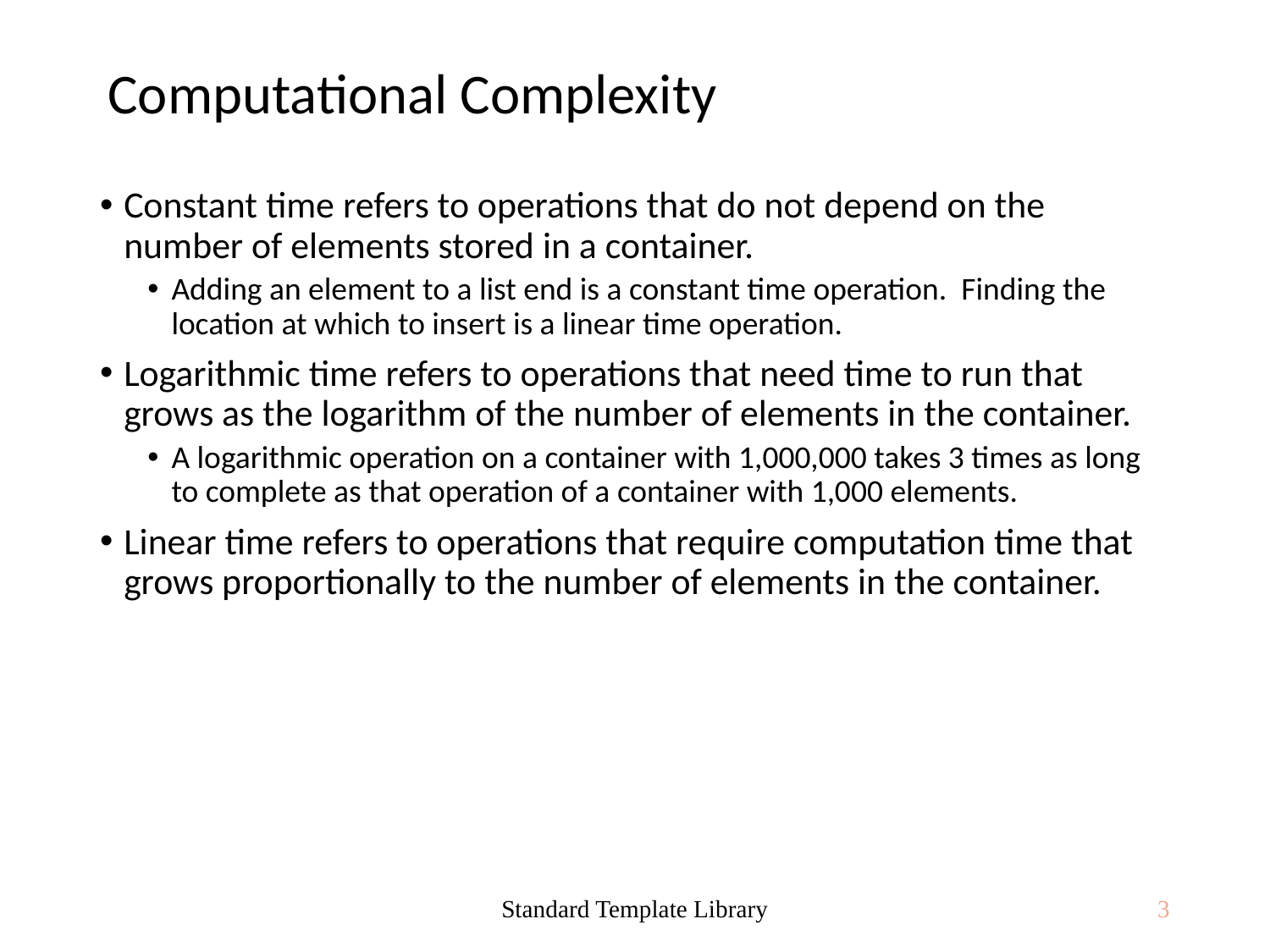

# Computational Complexity
Constant time refers to operations that do not depend on the number of elements stored in a container.
Adding an element to a list end is a constant time operation.  Finding the location at which to insert is a linear time operation.
Logarithmic time refers to operations that need time to run that grows as the logarithm of the number of elements in the container.
A logarithmic operation on a container with 1,000,000 takes 3 times as long to complete as that operation of a container with 1,000 elements.
Linear time refers to operations that require computation time that grows proportionally to the number of elements in the container.
Standard Template Library
3